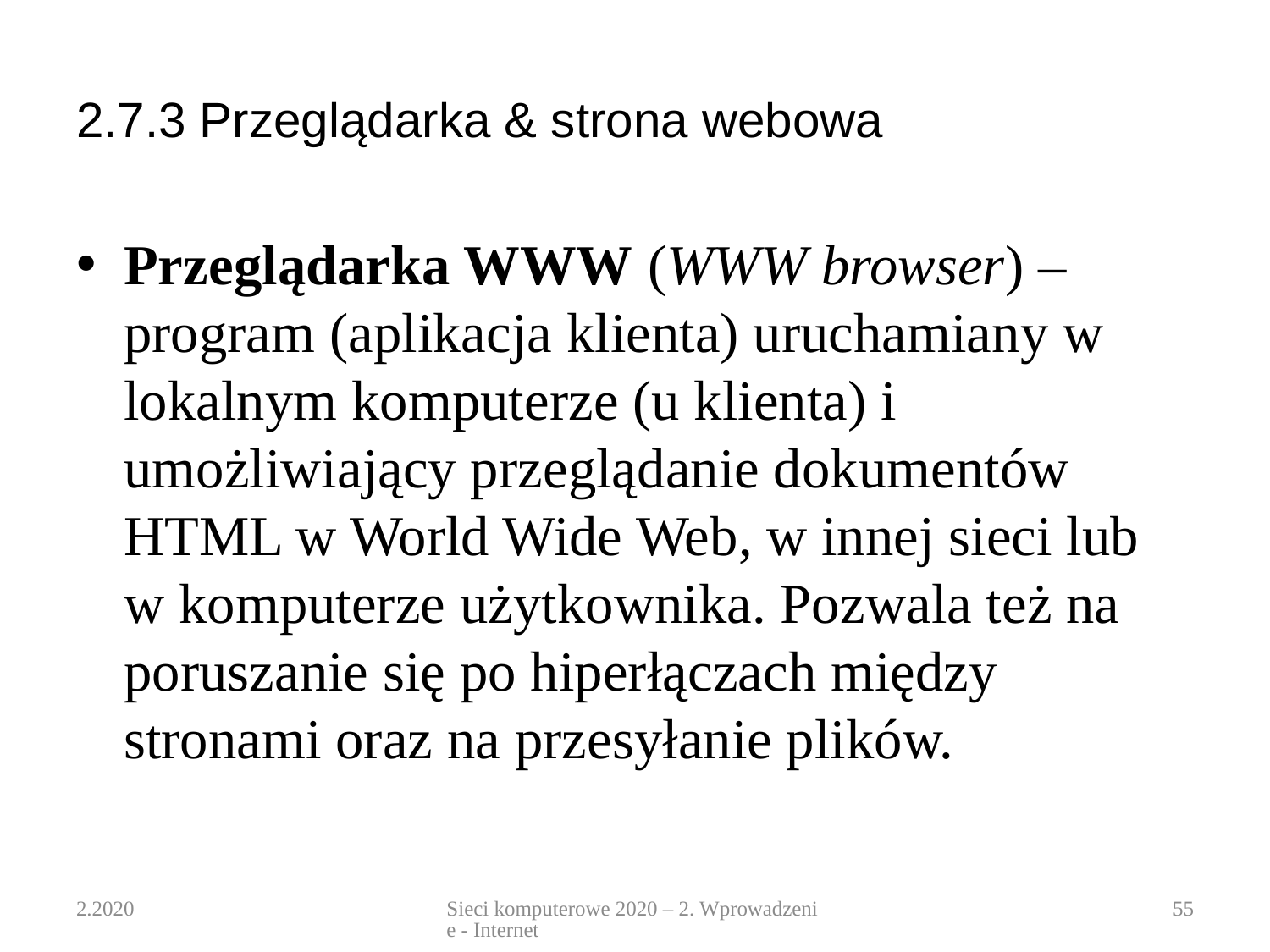

# 2.7.3 Przeglądarka & strona webowa
Przeglądarka WWW (WWW browser) – program (aplikacja klienta) uruchamiany w lokalnym komputerze (u klienta) i umożliwiający przeglądanie dokumentów HTML w World Wide Web, w innej sieci lub w komputerze użytkownika. Pozwala też na poruszanie się po hiperłączach między stronami oraz na przesyłanie plików.
2.2020
Sieci komputerowe 2020 – 2. Wprowadzenie - Internet
55